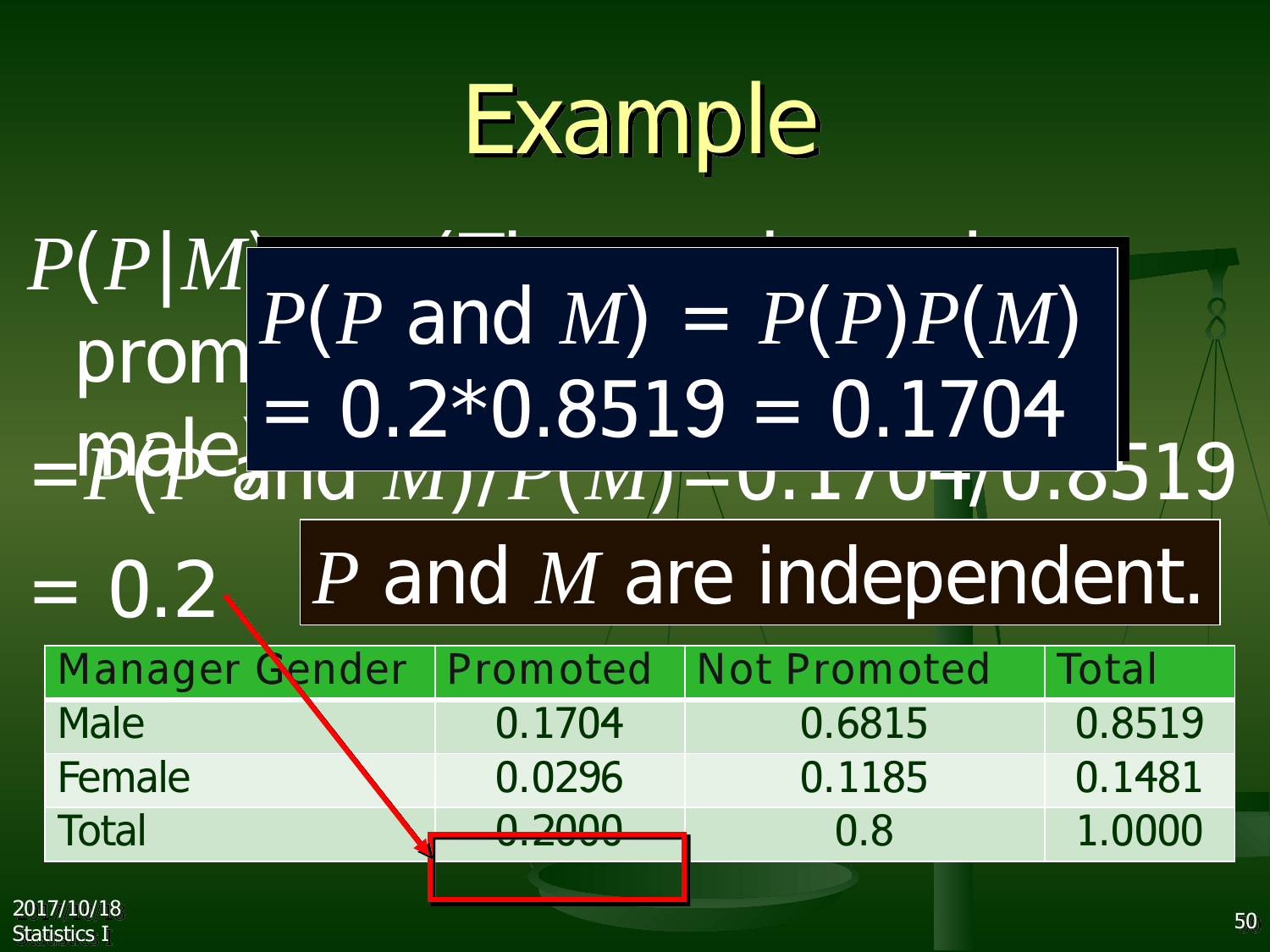

# Example
P(P|M) = P(The employee is promoted | The employee is male)
P(P and M) = P(P)P(M)
= 0.2*0.8519 = 0.1704
=P(P and M)/P(M)=0.1704/0.8519
P and M are independent.
= 0.2

| Manager Gender | Promoted | Not Promoted | Total |
| --- | --- | --- | --- |
| Male | 0.1704 | 0.6815 | 0.8519 |
| Female | 0.0296 | 0.1185 | 0.1481 |
| Total | 0.2000 | 0.8 | 1.0000 |

2017/10/18
Statistics I
50